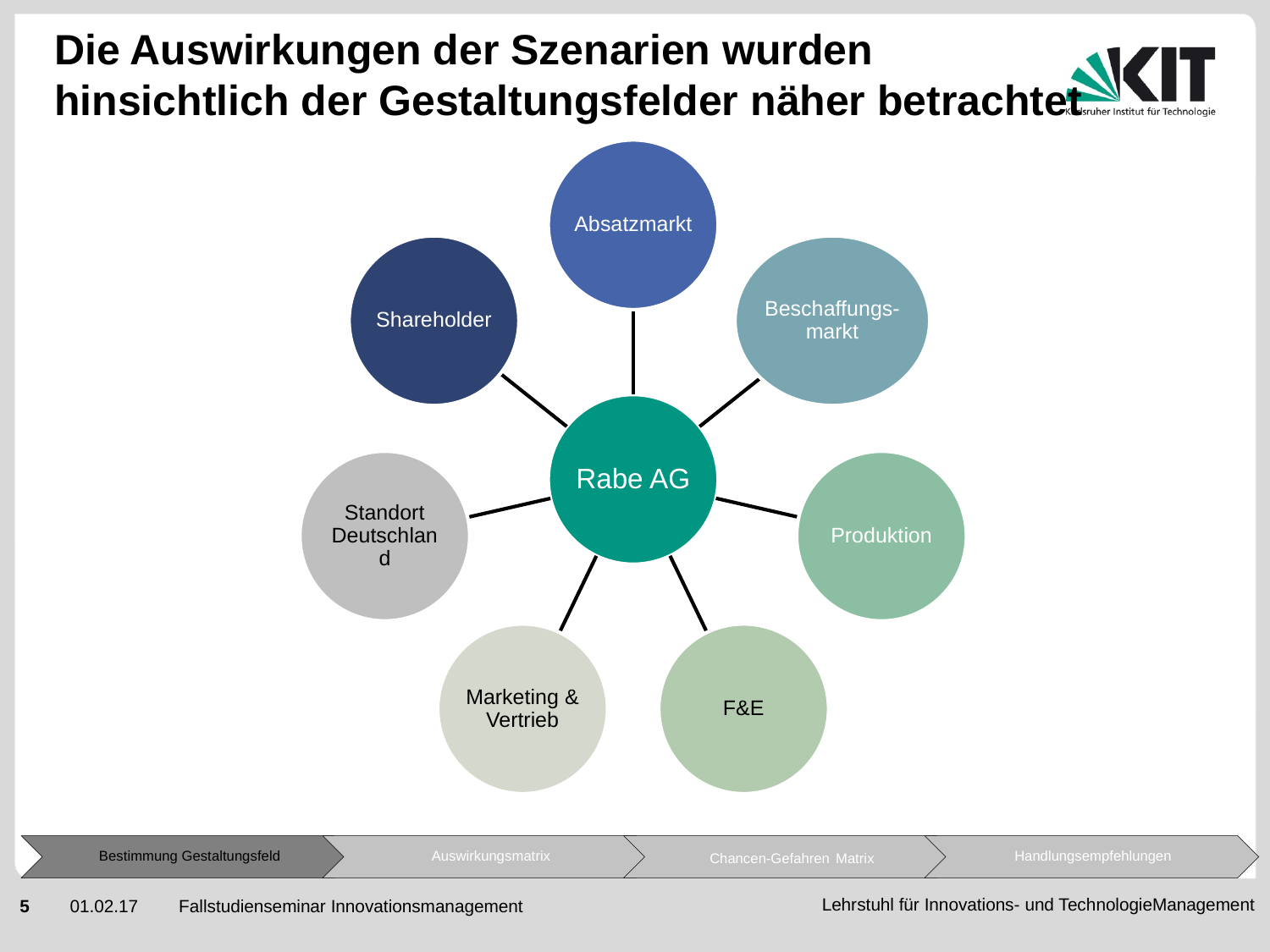

# Die Auswirkungen der Szenarien wurden hinsichtlich der Gestaltungsfelder näher betrachtet
Rabe AG

Absatzmarkt

Beschaffungs-markt

Produktion

F&E

Marketing & Vertrieb

Standort Deutschland

Shareholder
Bestimmung Gestaltungsfeld
Auswirkungsmatrix
Chancen-Gefahren Matrix
Handlungsempfehlungen
Fallstudienseminar Innovationsmanagement